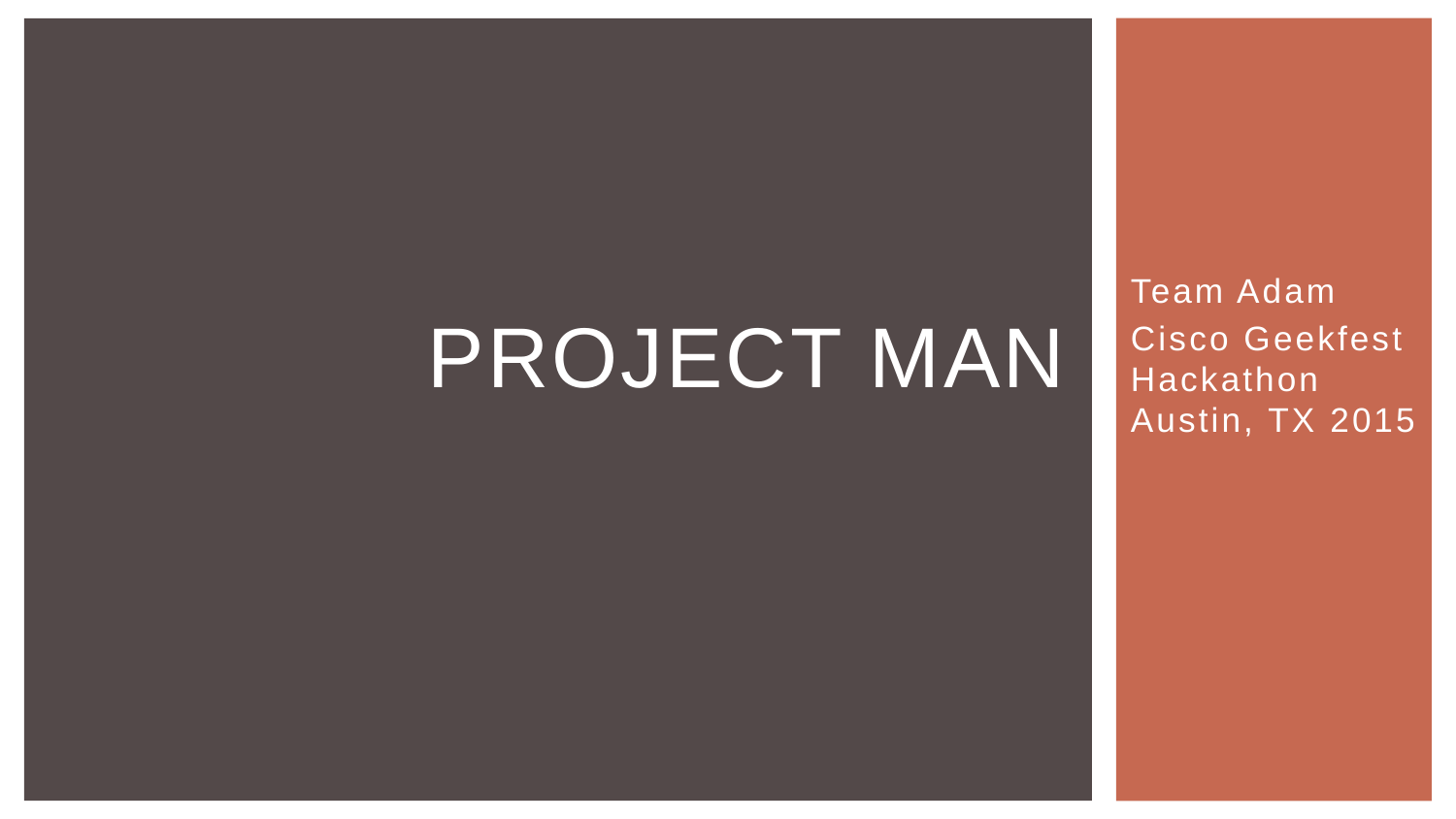

# Project MAN
Team Adam
Cisco Geekfest Hackathon Austin, TX 2015